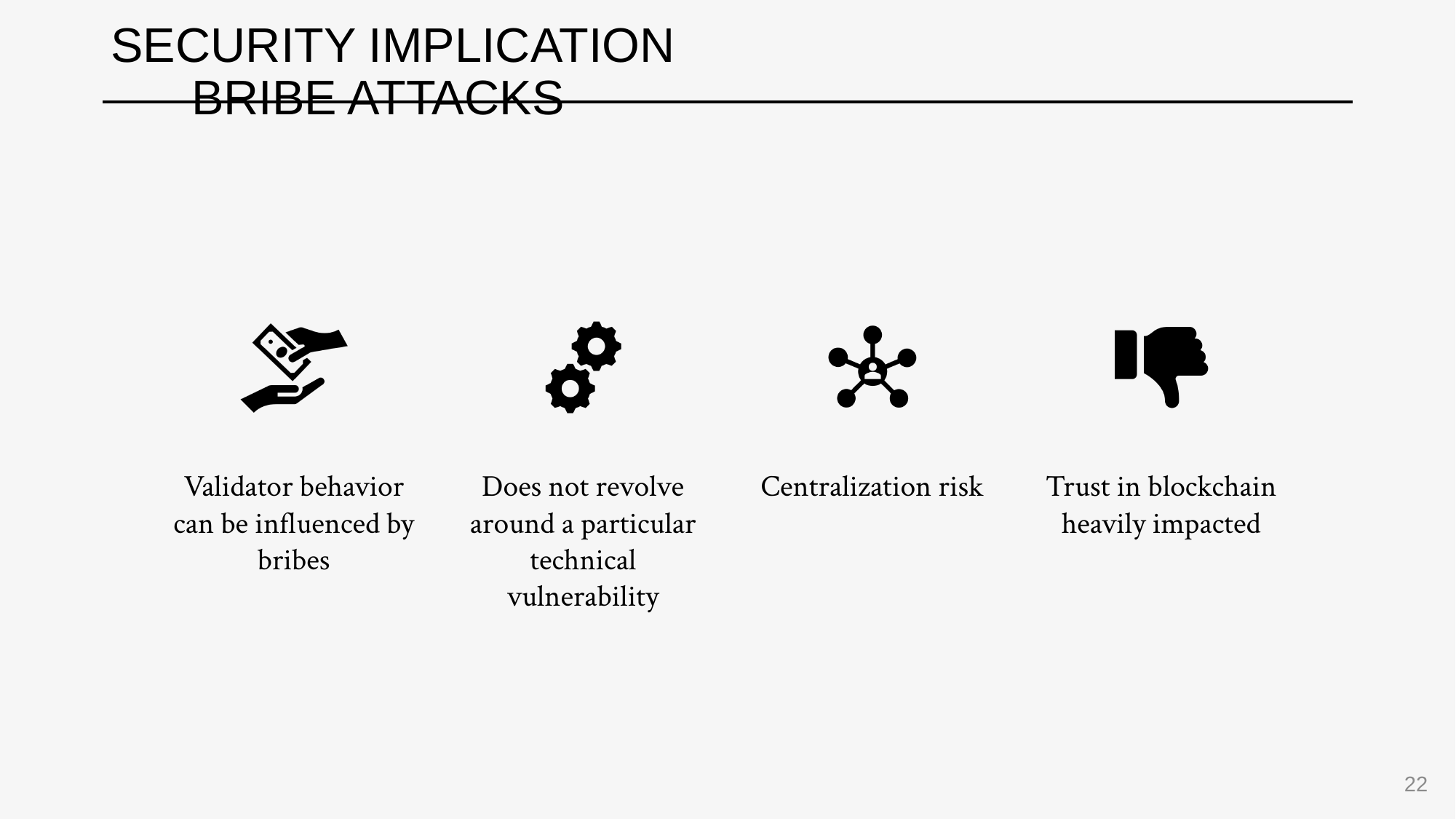

# SECURITY IMPLICATION	            				         BRIBE ATTACKS
Validator behavior can be influenced by bribes
Does not revolve around a particular technical vulnerability
Centralization risk
Trust in blockchain heavily impacted
22